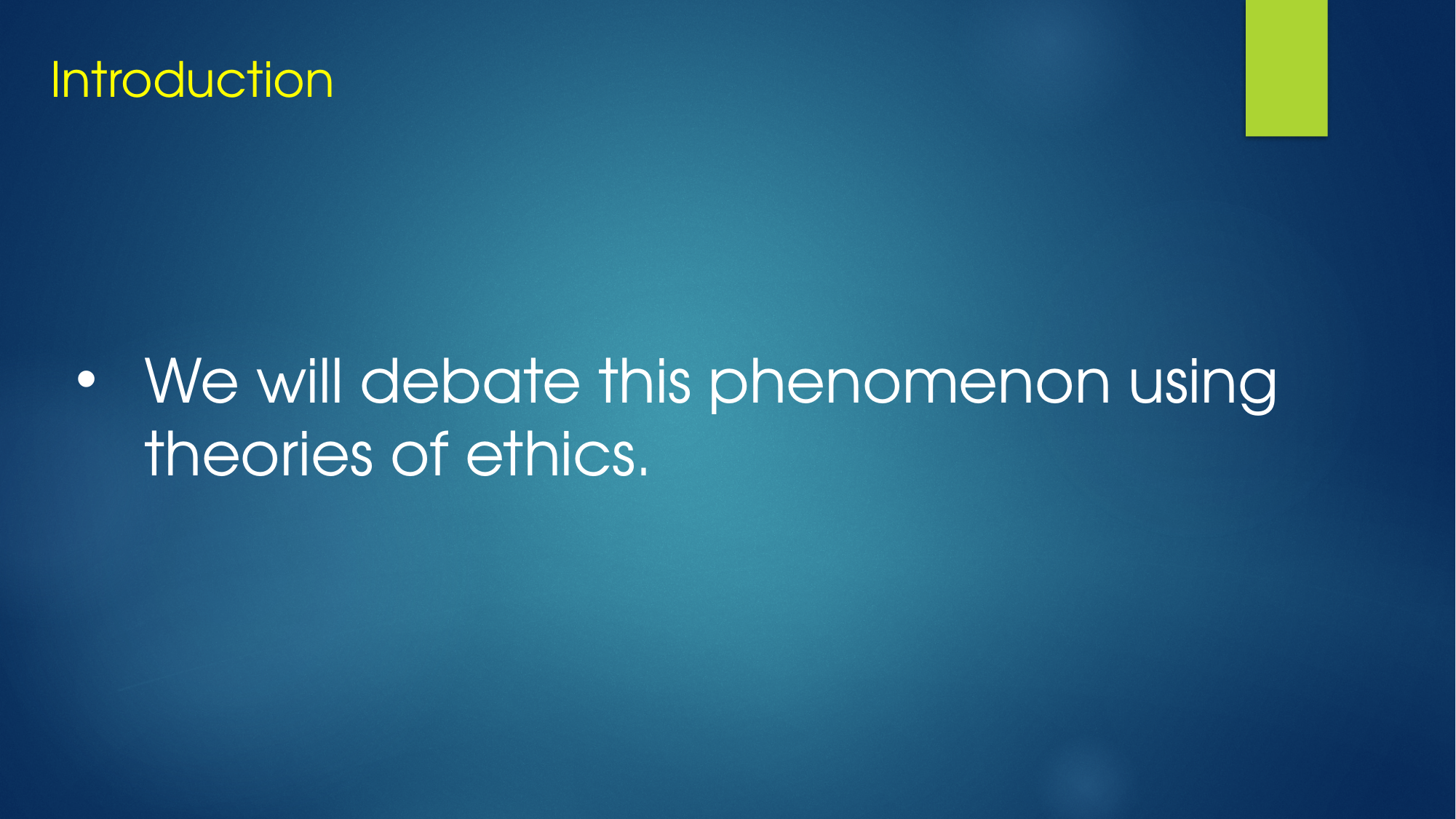

Introduction
We will debate this phenomenon using theories of ethics.